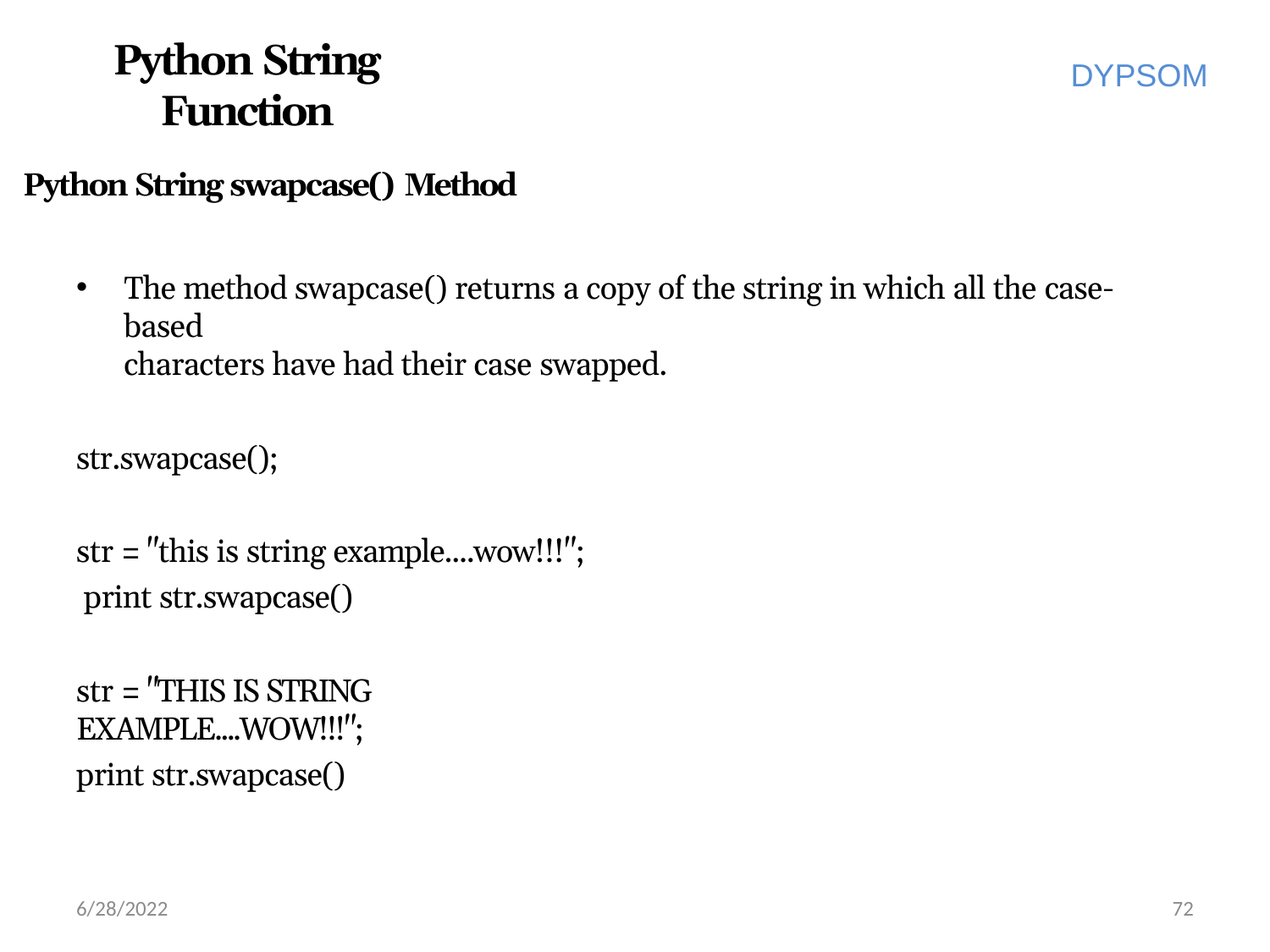

DYPSOM
# Python String Function
Python String swapcase() Method

The method swapcase() returns a copy of the string in which all the case-based
characters have had their case swapped.

str.swapcase();

str = "this is string example....wow!!!";  print str.swapcase()

str = "THIS IS STRING EXAMPLE....WOW!!!";
print str.swapcase()
6/28/2022
72